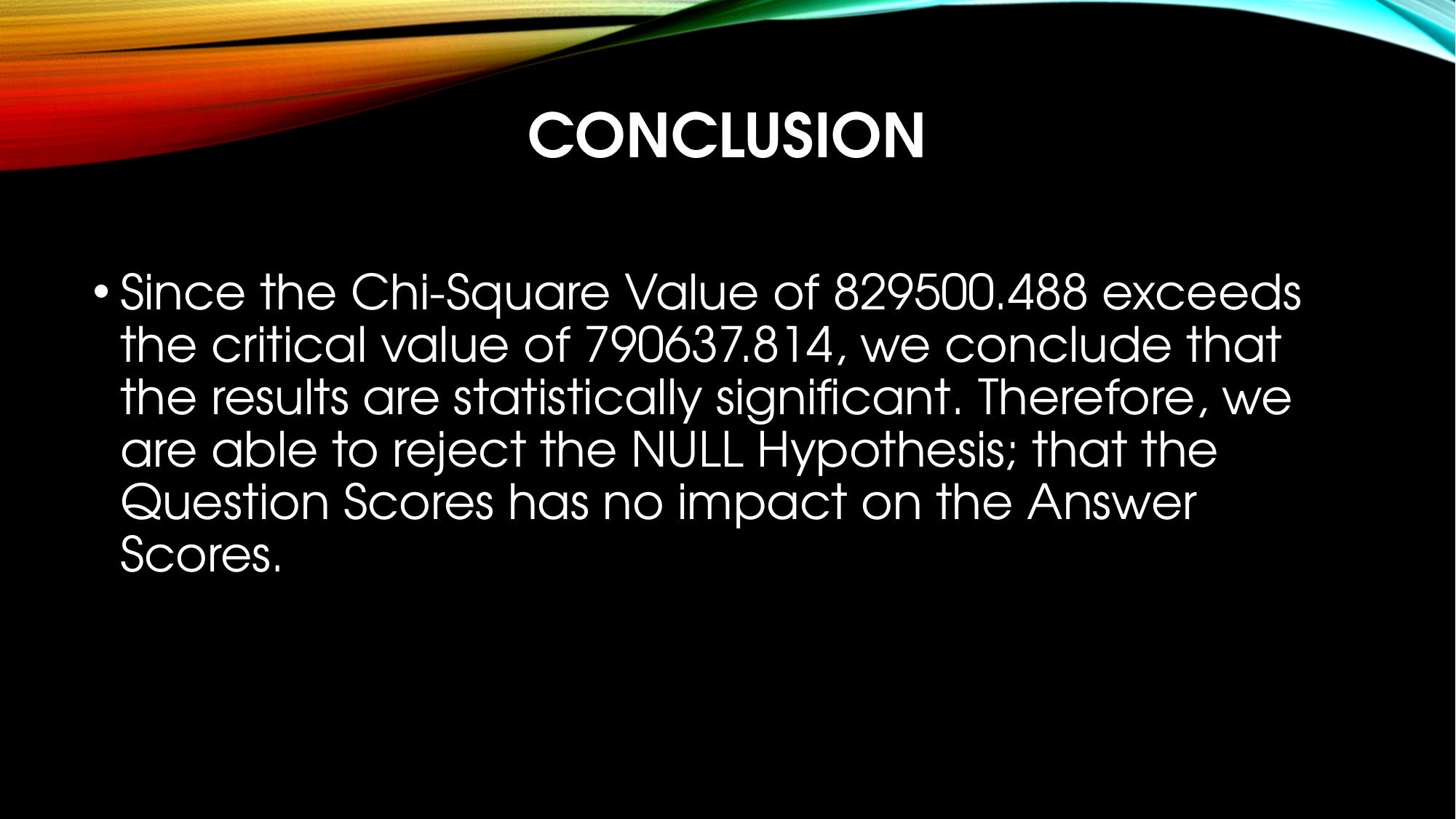

# Conclusion
Since the Chi-Square Value of 829500.488 exceeds the critical value of 790637.814, we conclude that the results are statistically significant. Therefore, we are able to reject the NULL Hypothesis; that the Question Scores has no impact on the Answer Scores.